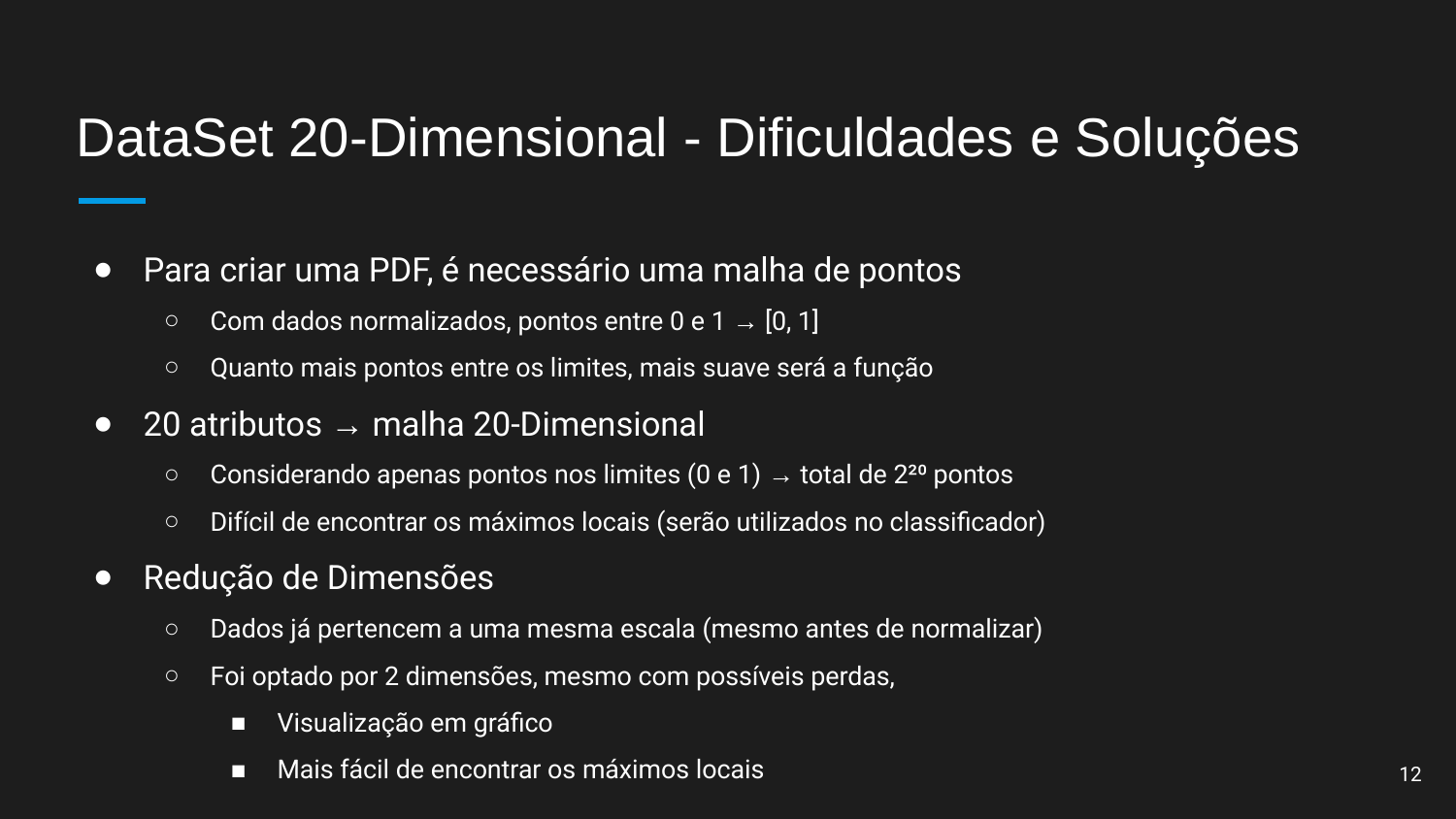

# DataSet 20-Dimensional - Dificuldades e Soluções
Para criar uma PDF, é necessário uma malha de pontos
Com dados normalizados, pontos entre 0 e 1 → [0, 1]
Quanto mais pontos entre os limites, mais suave será a função
20 atributos → malha 20-Dimensional
Considerando apenas pontos nos limites (0 e 1) → total de 2²⁰ pontos
Difícil de encontrar os máximos locais (serão utilizados no classificador)
Redução de Dimensões
Dados já pertencem a uma mesma escala (mesmo antes de normalizar)
Foi optado por 2 dimensões, mesmo com possíveis perdas,
Visualização em gráfico
Mais fácil de encontrar os máximos locais
12